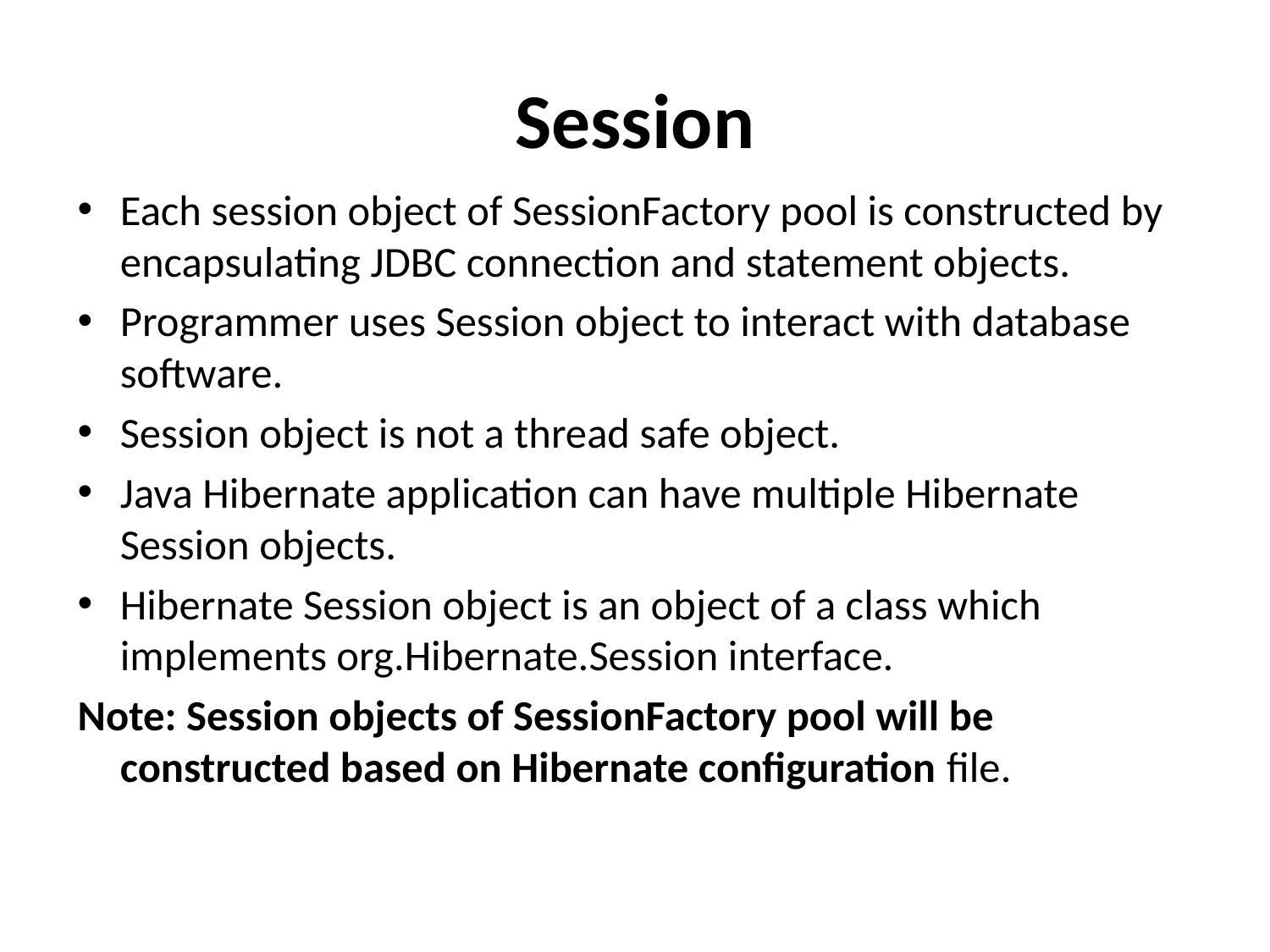

# Session
Each session object of SessionFactory pool is constructed by encapsulating JDBC connection and statement objects.
Programmer uses Session object to interact with database software.
Session object is not a thread safe object.
Java Hibernate application can have multiple Hibernate Session objects.
Hibernate Session object is an object of a class which implements org.Hibernate.Session interface.
Note: Session objects of SessionFactory pool will be constructed based on Hibernate configuration file.